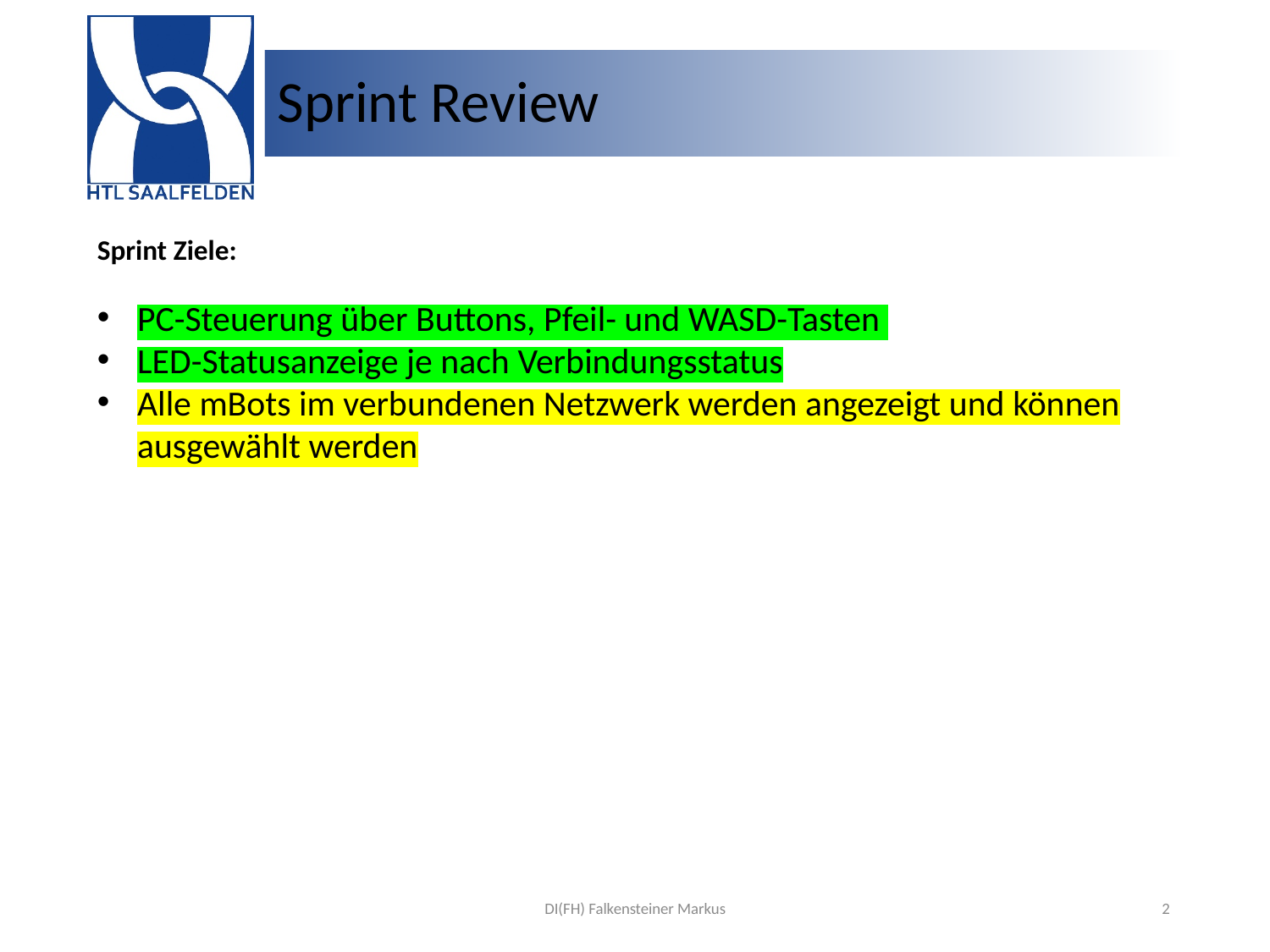

# Sprint Review
Sprint Ziele:

PC-Steuerung über Buttons, Pfeil- und WASD-Tasten
LED-Statusanzeige je nach Verbindungsstatus
Alle mBots im verbundenen Netzwerk werden angezeigt und können ausgewählt werden

DI(FH) Falkensteiner Markus
2